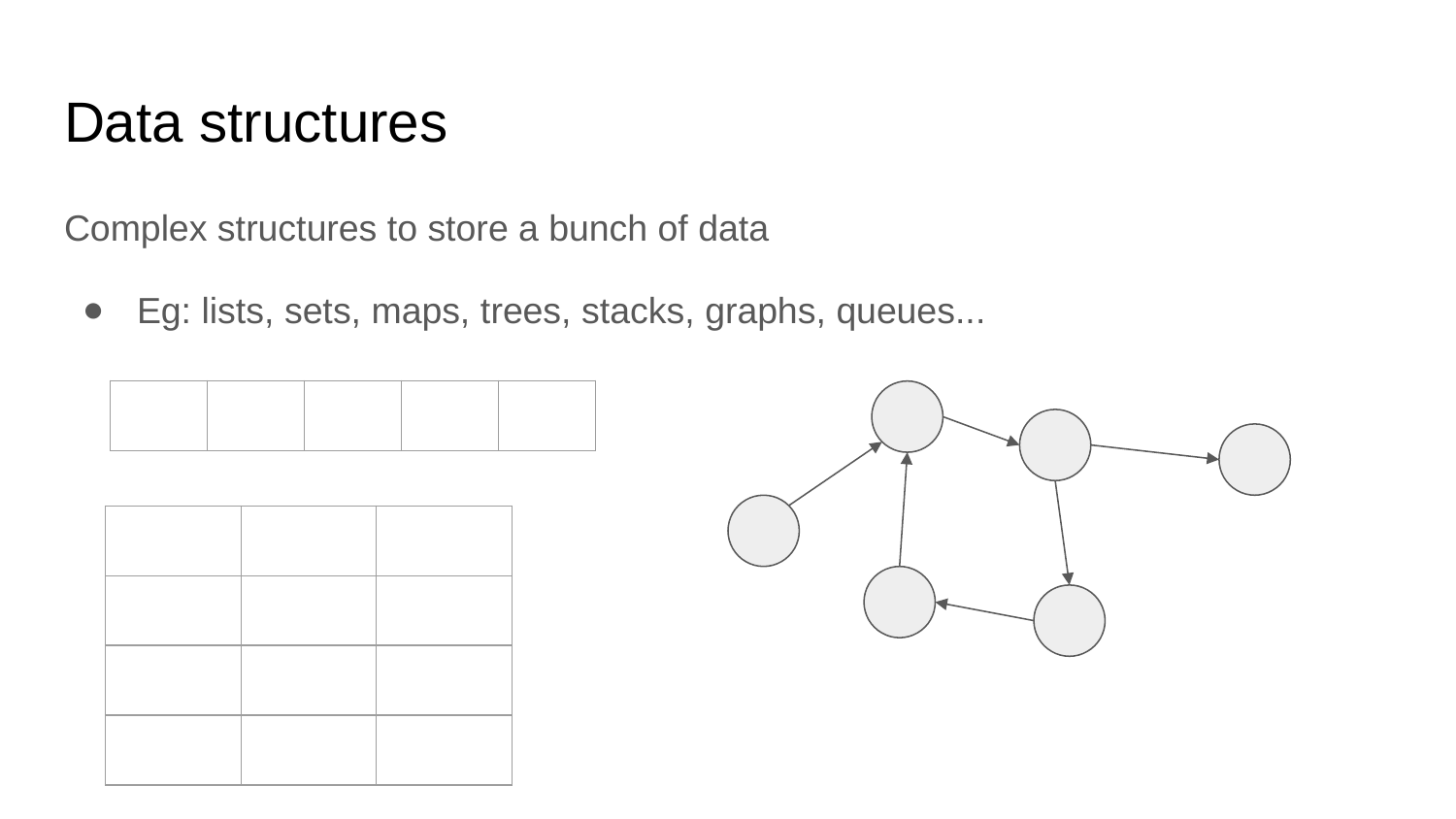

# Data structures
Complex structures to store a bunch of data
Eg: lists, sets, maps, trees, stacks, graphs, queues...

|  |  |  |  |  |
| --- | --- | --- | --- | --- |

|  |  |  |
| --- | --- | --- |
|  |  |  |
|  |  |  |
|  |  |  |